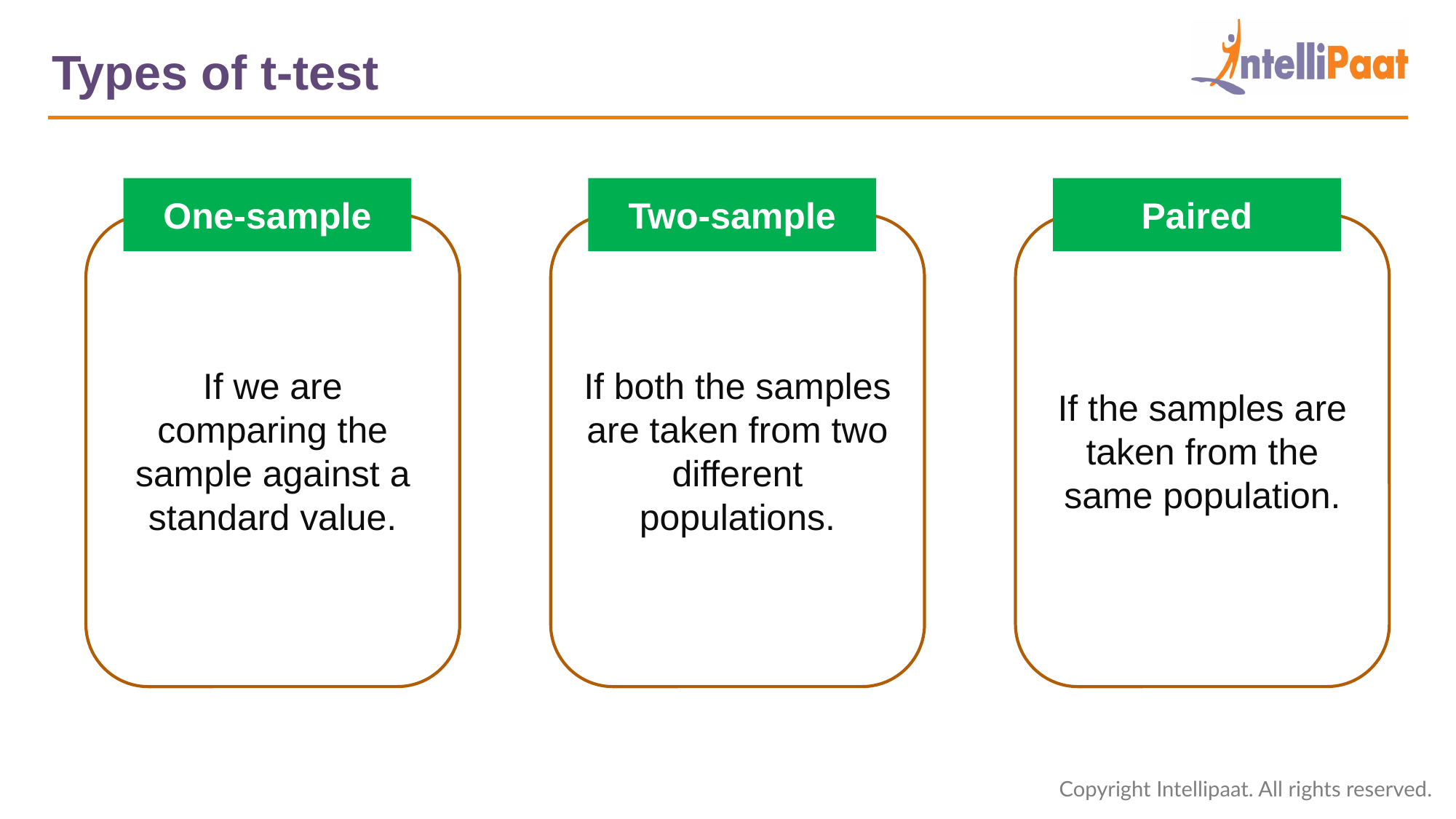

Types of t-test
One-sample
Two-sample
Paired
If we are comparing the sample against a standard value.
If both the samples are taken from two different populations.
If the samples are taken from the same population.